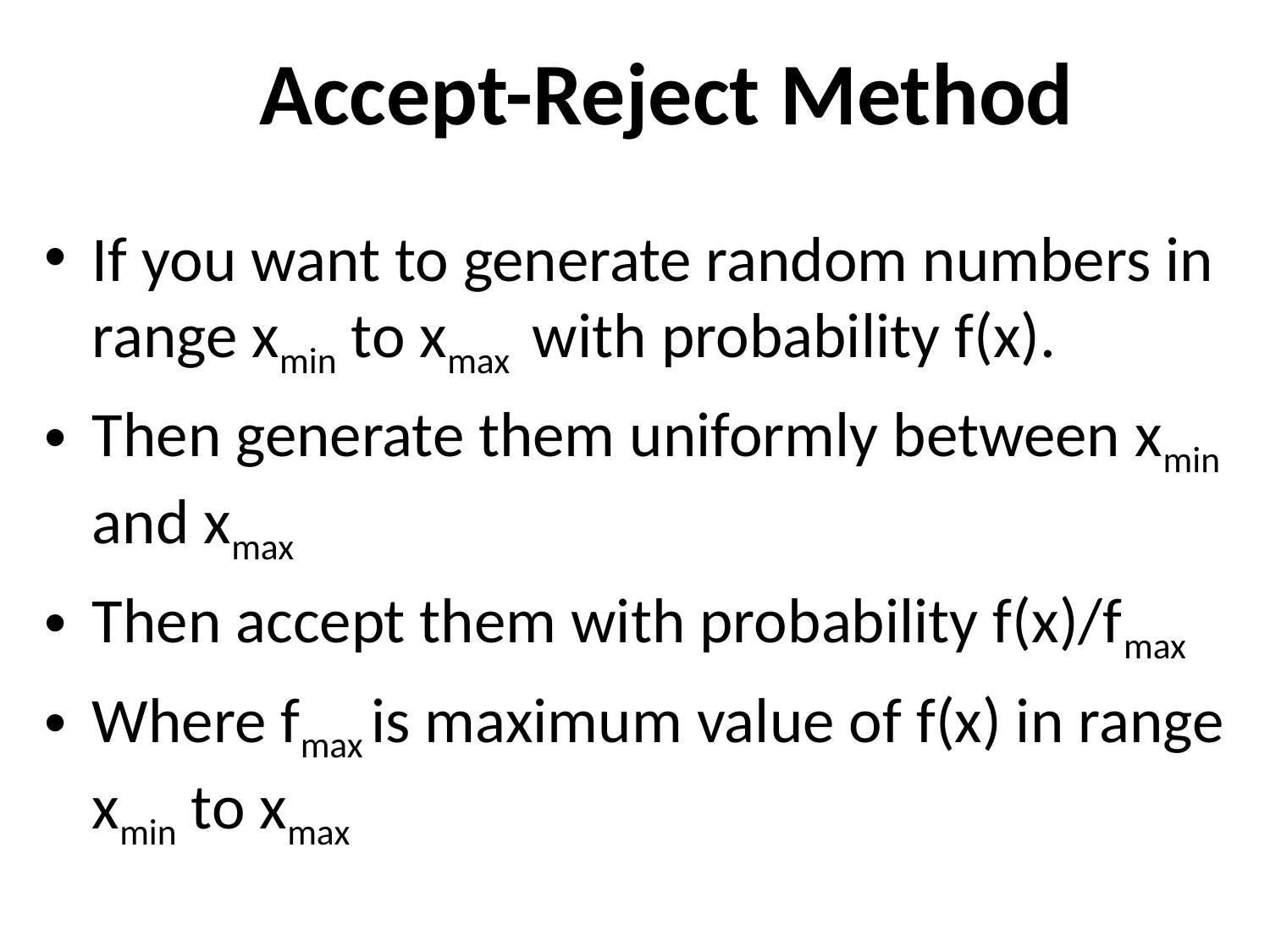

# Accept-Reject Method
If you want to generate random numbers in range xmin to xmax  with probability f(x).
Then generate them uniformly between xmin and xmax
Then accept them with probability f(x)/fmax
Where fmax is maximum value of f(x) in range  xmin to xmax